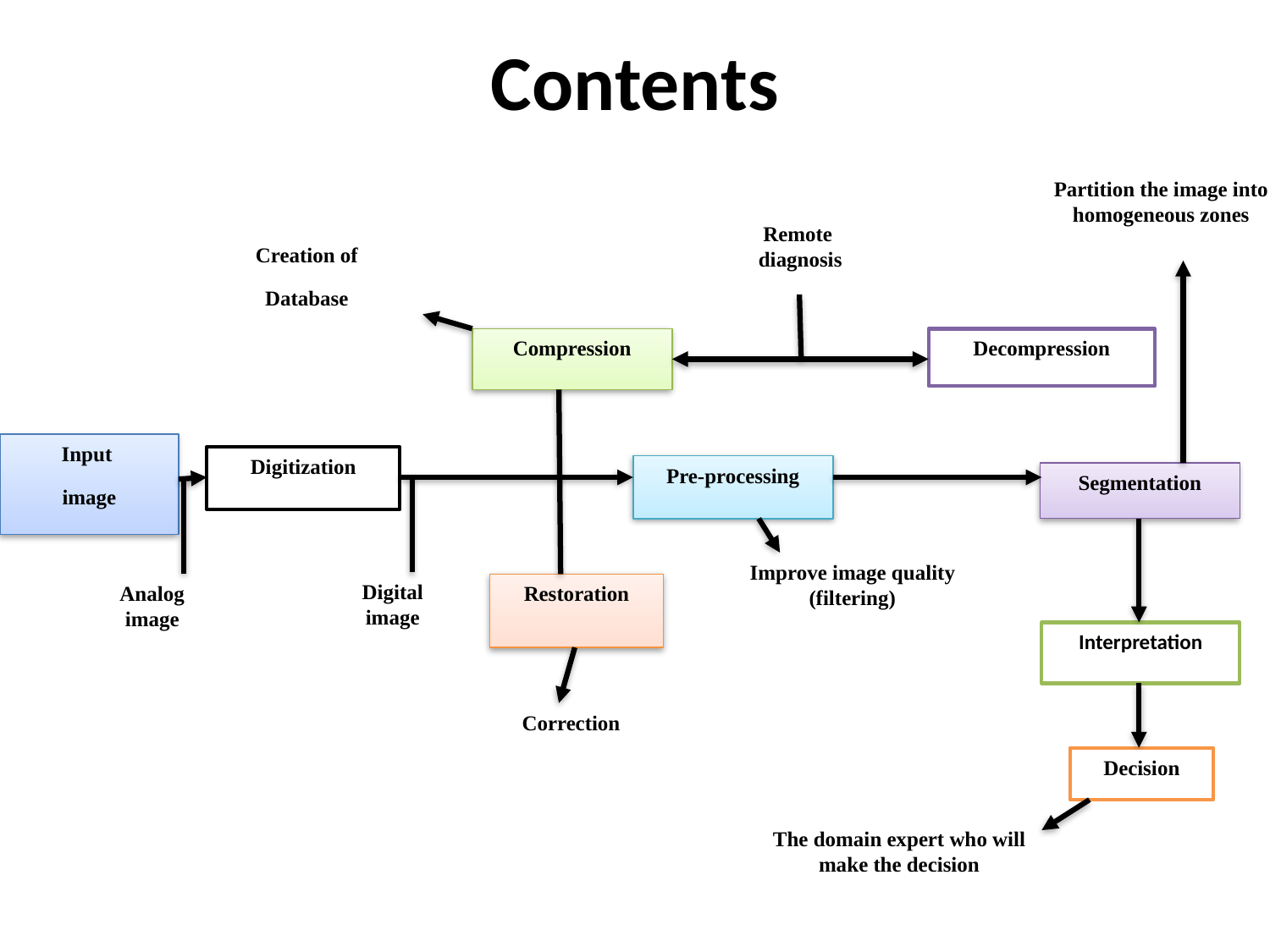

# Contents
Partition the image into homogeneous zones
Remote
diagnosis
Creation of
Database
Compression
Decompression

Input
image
Digitization
Pre-processing
Segmentation
Improve image quality (filtering)
Digital image
Analog image
Restoration
Interpretation
Correction
Decision
The domain expert who will make the decision